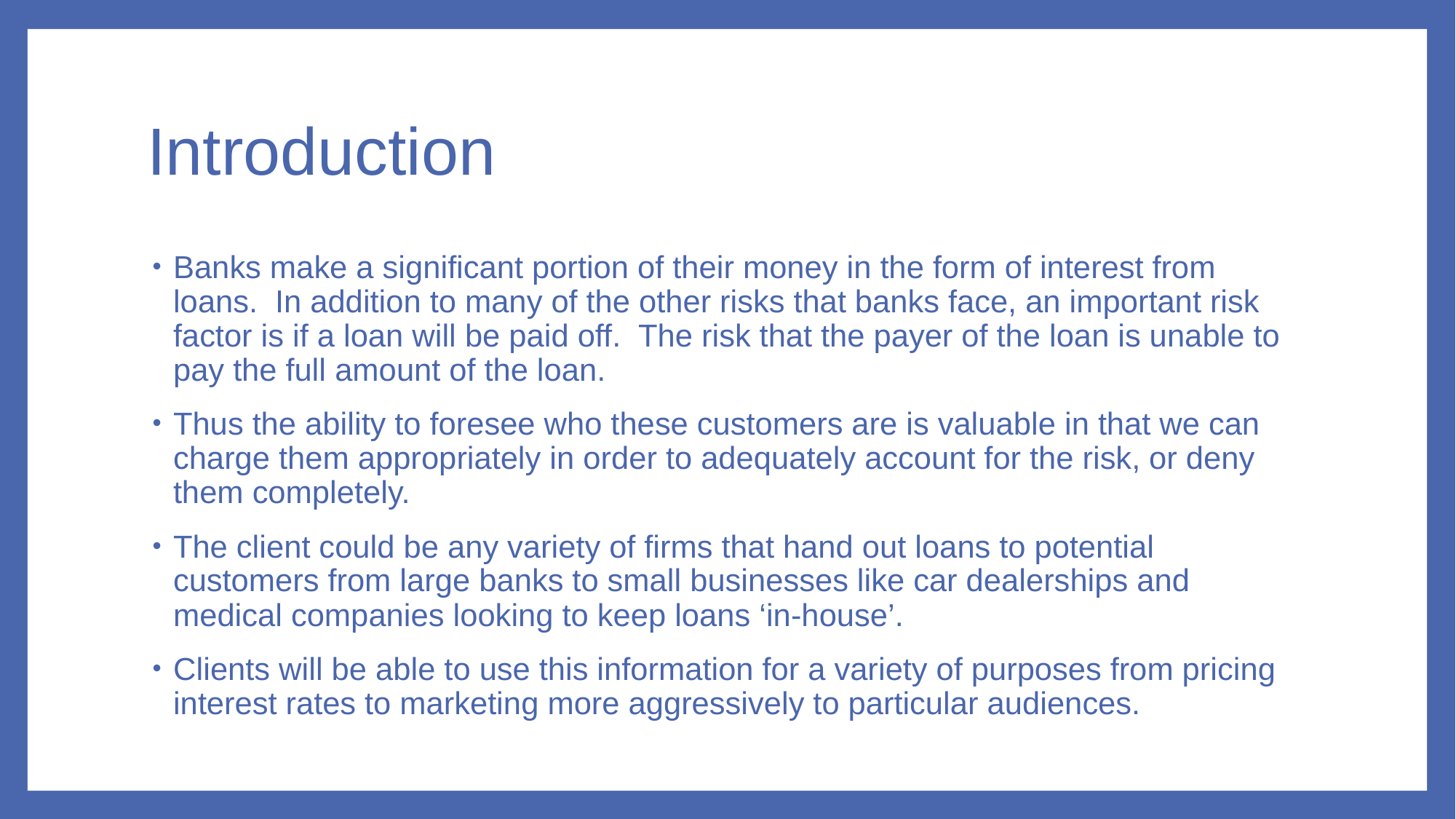

# Introduction
Banks make a significant portion of their money in the form of interest from loans.  In addition to many of the other risks that banks face, an important risk factor is if a loan will be paid off.  The risk that the payer of the loan is unable to pay the full amount of the loan.
Thus the ability to foresee who these customers are is valuable in that we can charge them appropriately in order to adequately account for the risk, or deny them completely.
The client could be any variety of firms that hand out loans to potential customers from large banks to small businesses like car dealerships and medical companies looking to keep loans ‘in-house’.
Clients will be able to use this information for a variety of purposes from pricing interest rates to marketing more aggressively to particular audiences.